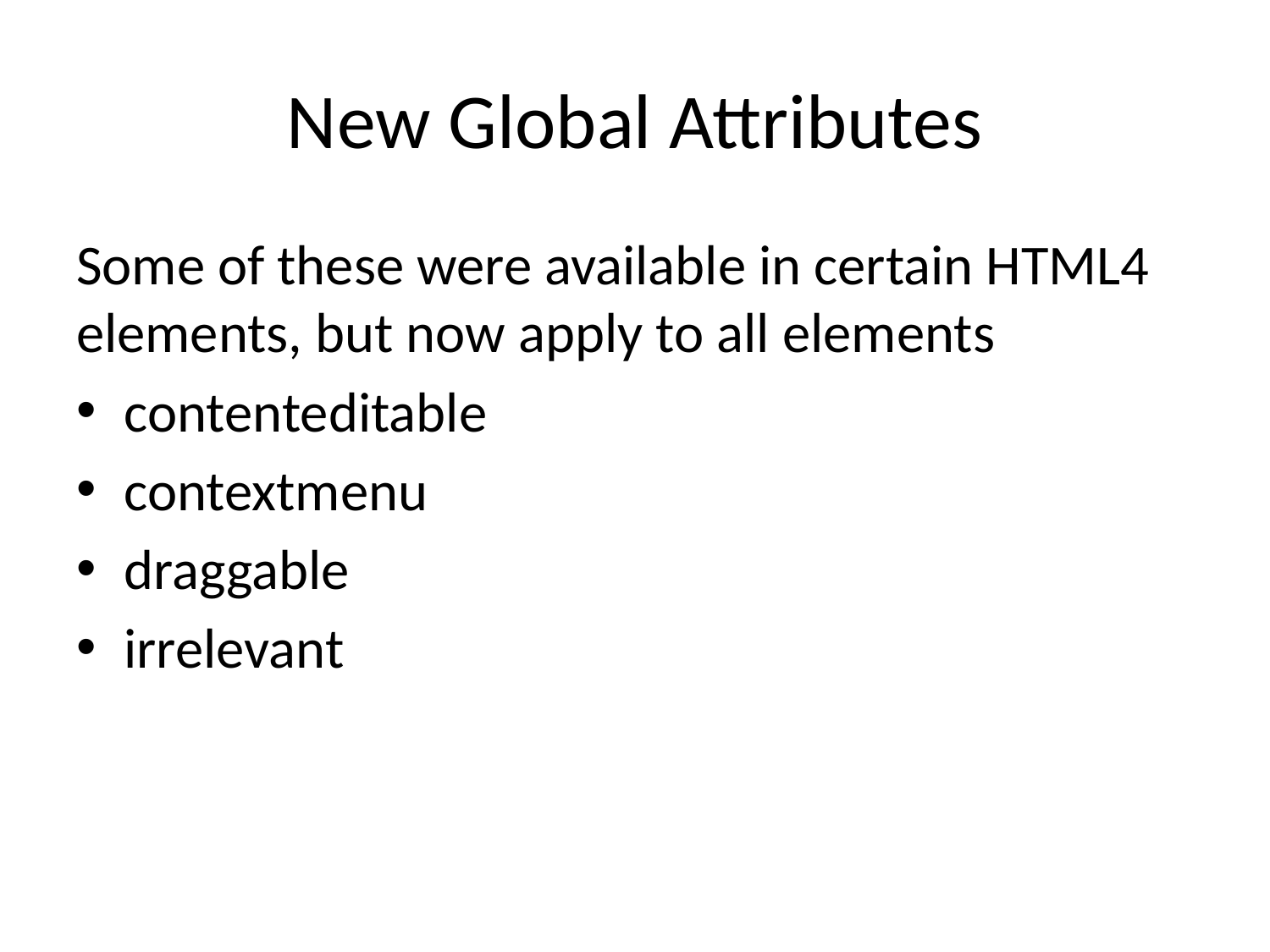

# New Global Attributes
Some of these were available in certain HTML4 elements, but now apply to all elements
contenteditable
contextmenu
draggable
irrelevant